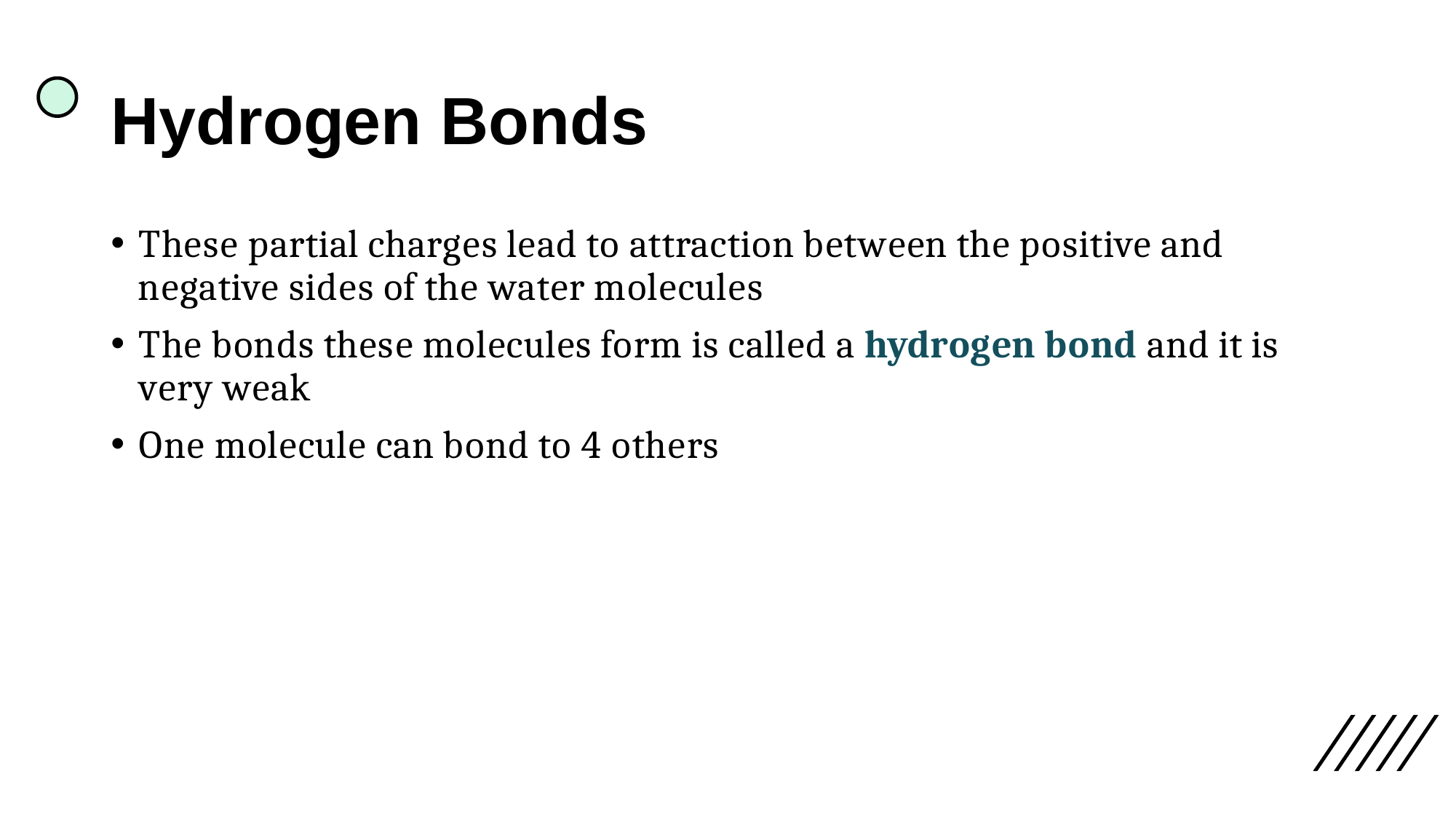

# Hydrogen Bonds
These partial charges lead to attraction between the positive and negative sides of the water molecules
The bonds these molecules form is called a hydrogen bond and it is very weak
One molecule can bond to 4 others